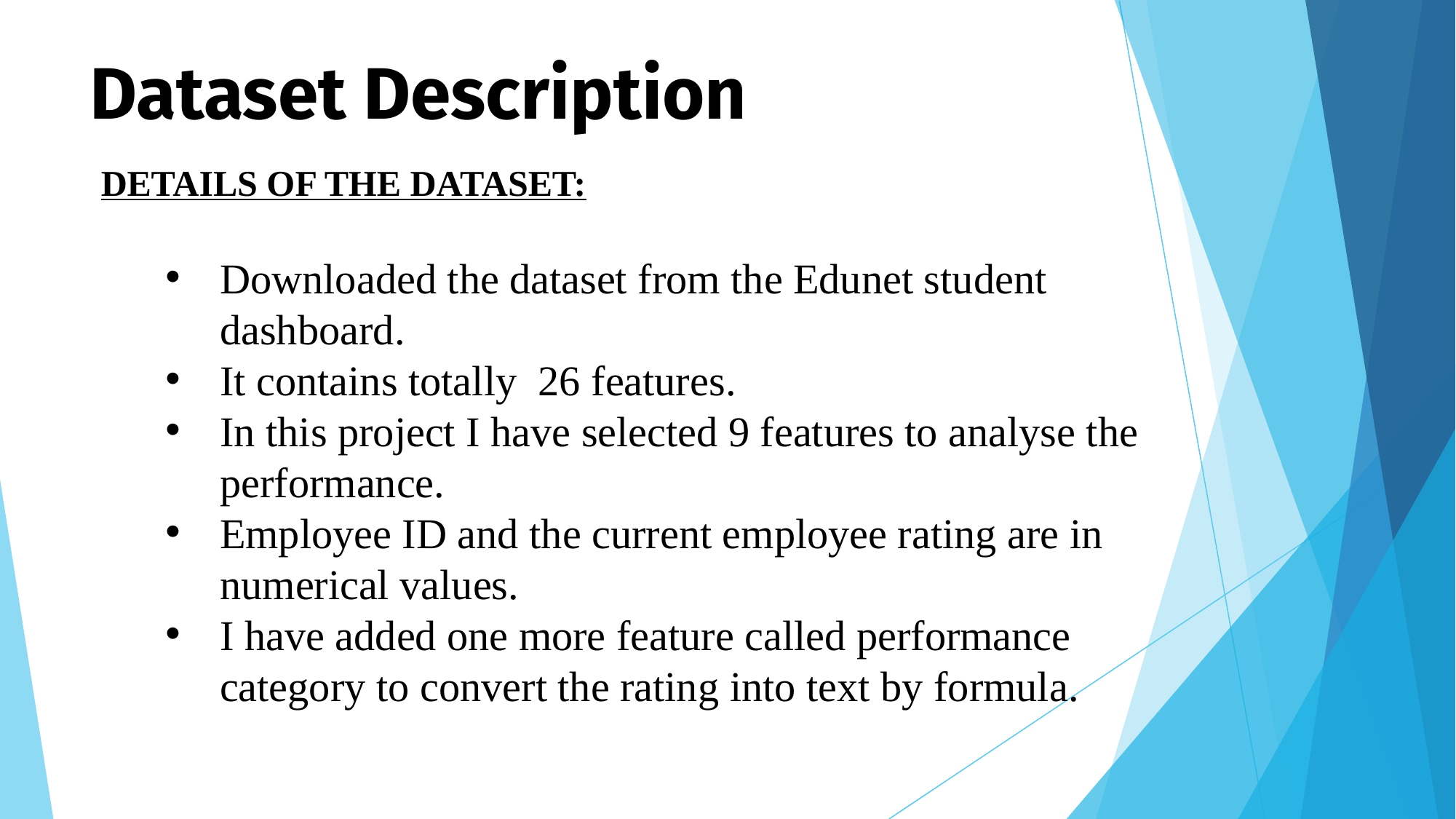

# Dataset Description
DETAILS OF THE DATASET:
Downloaded the dataset from the Edunet student dashboard.
It contains totally  26 features.
In this project I have selected 9 features to analyse the performance.
Employee ID and the current employee rating are in numerical values.
I have added one more feature called performance category to convert the rating into text by formula.